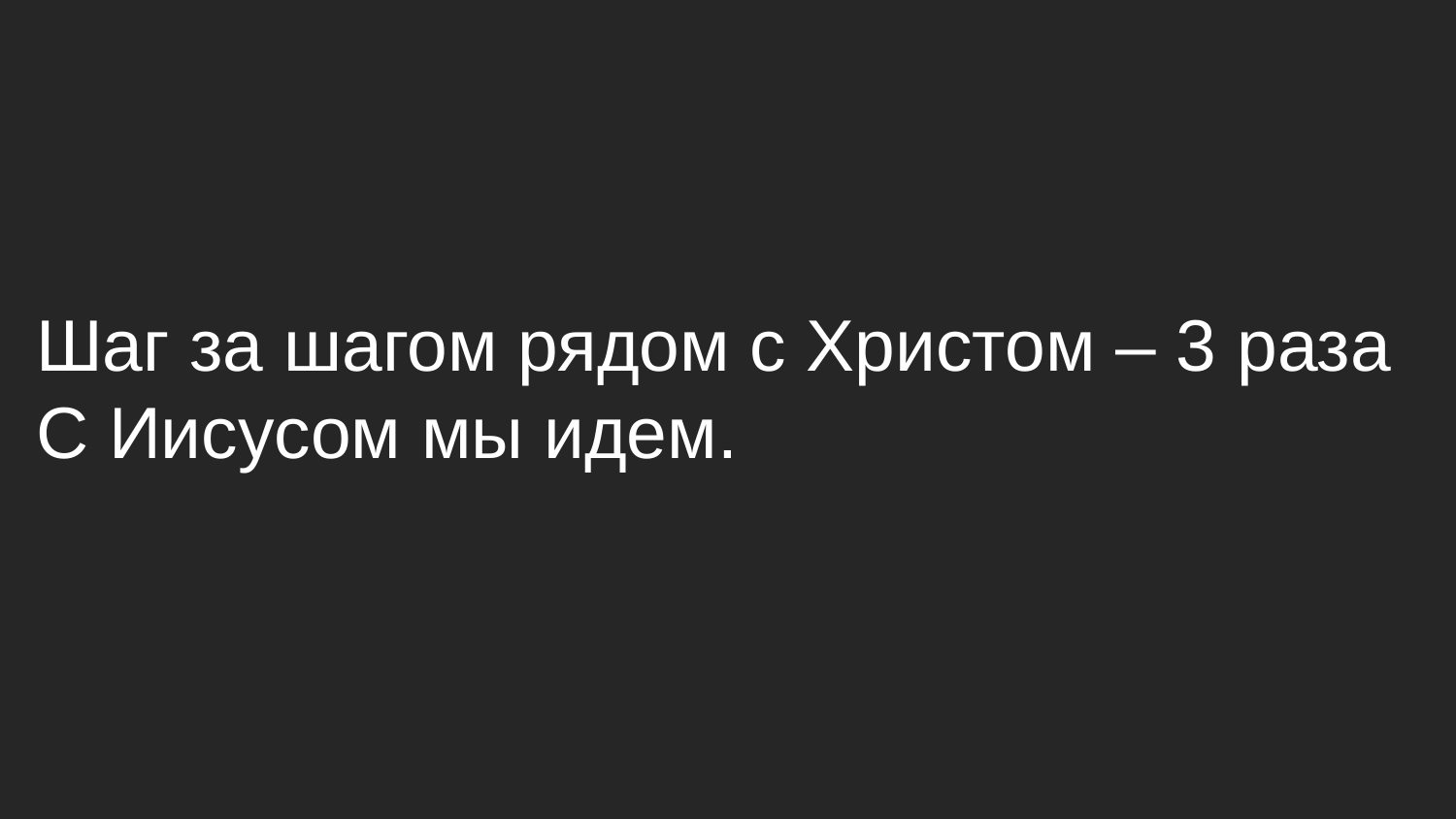

Шаг за шагом рядом с Христом – 3 раза
С Иисусом мы идем.